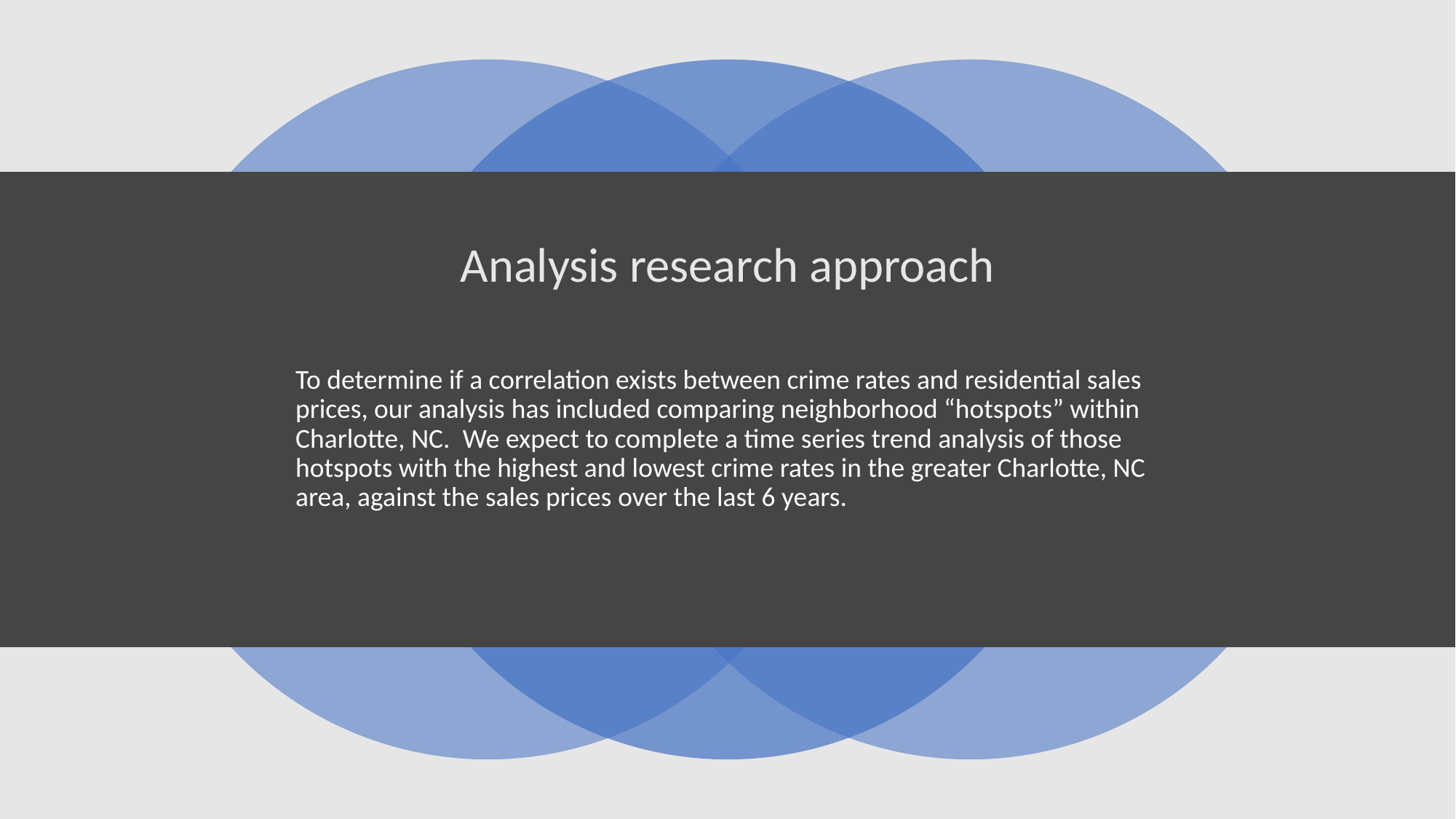

# Analysis research approach
To determine if a correlation exists between crime rates and residential sales prices, our analysis has included comparing neighborhood “hotspots” within Charlotte, NC.  We expect to complete a time series trend analysis of those hotspots with the highest and lowest crime rates in the greater Charlotte, NC area, against the sales prices over the last 6 years.